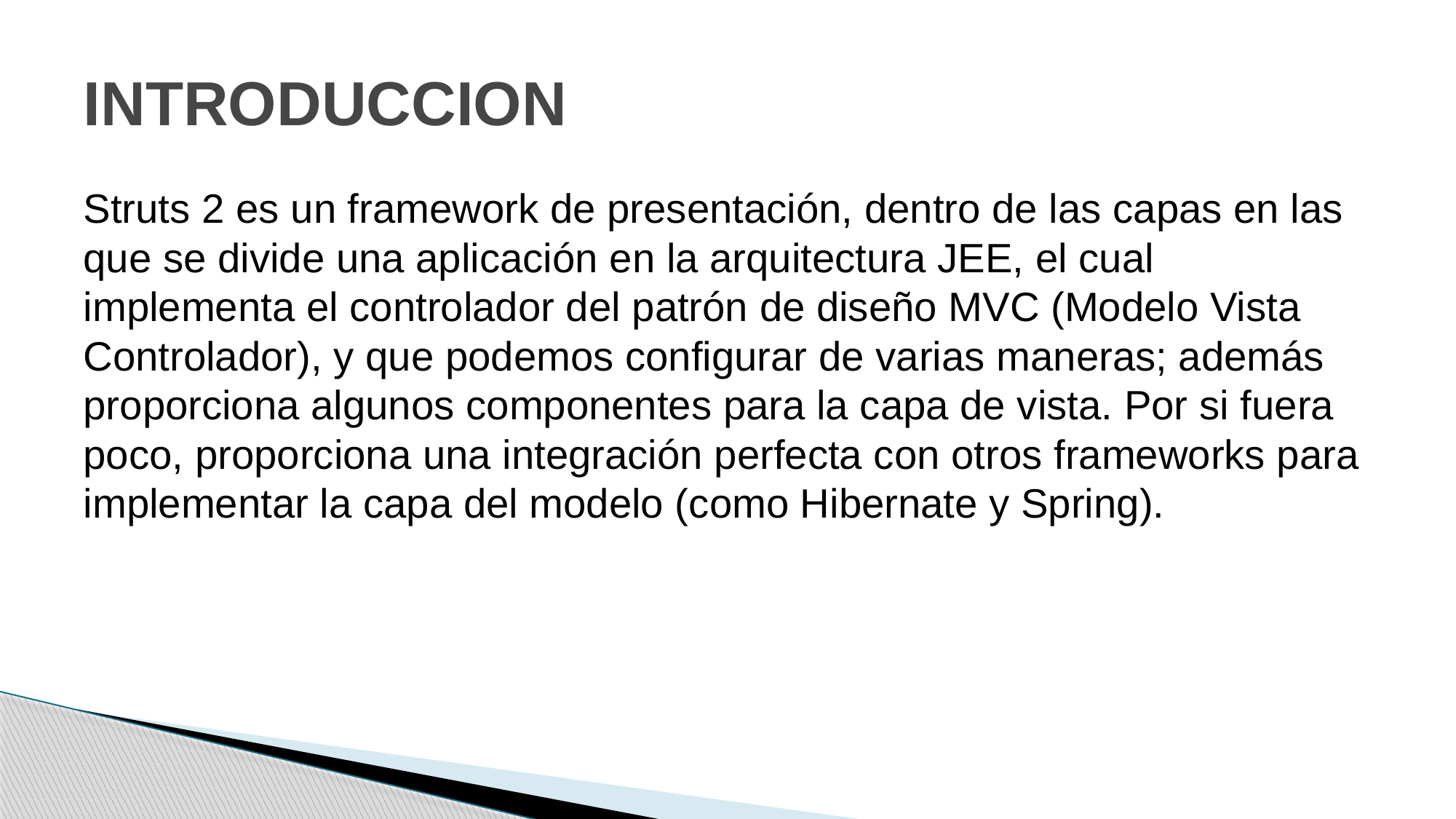

# INTRODUCCION
Struts 2 es un framework de presentación, dentro de las capas en las que se divide una aplicación en la arquitectura JEE, el cual implementa el controlador del patrón de diseño MVC (Modelo Vista Controlador), y que podemos configurar de varias maneras; además proporciona algunos componentes para la capa de vista. Por si fuera poco, proporciona una integración perfecta con otros frameworks para implementar la capa del modelo (como Hibernate y Spring).